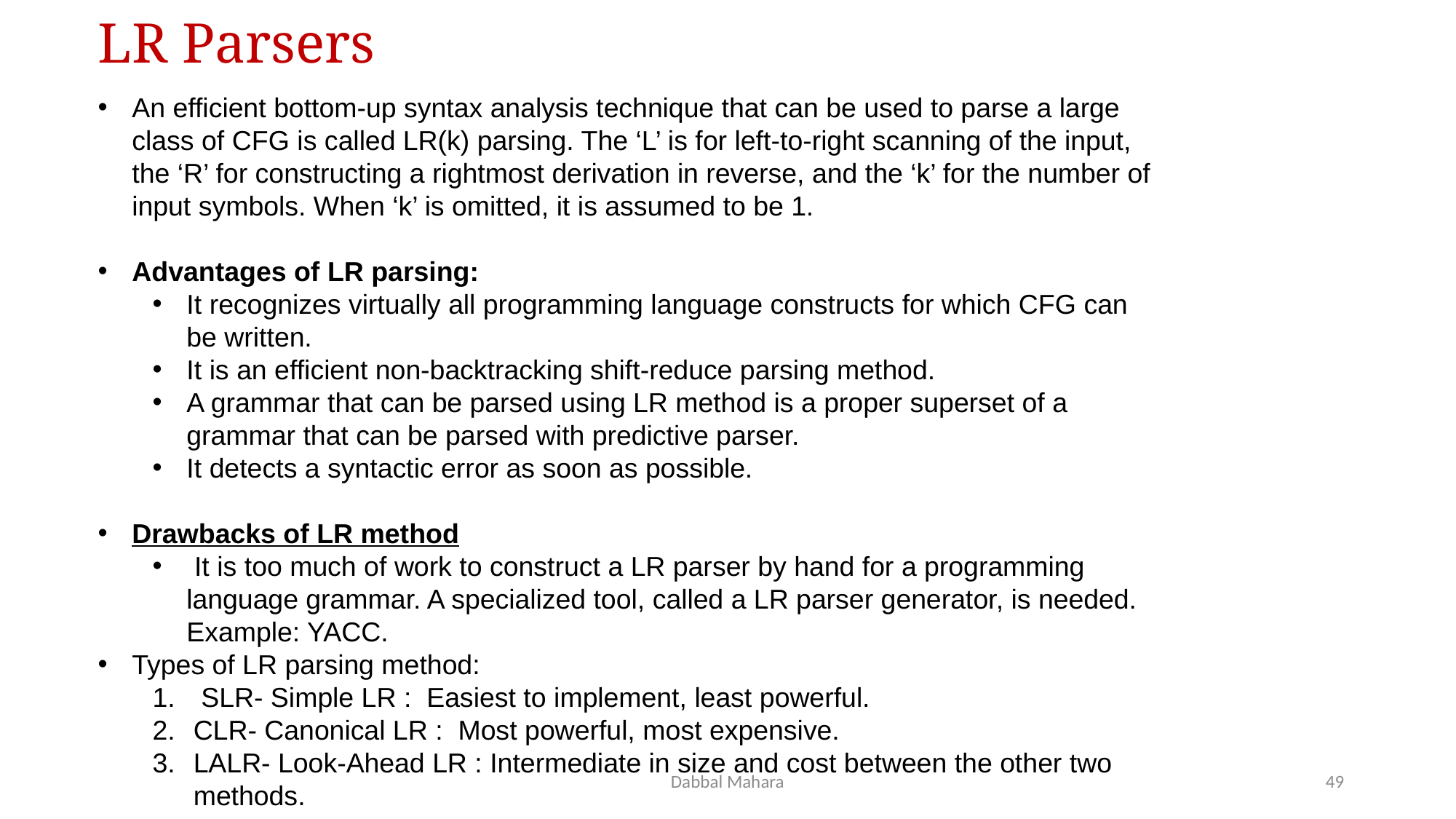

# LR Parsers
An efficient bottom-up syntax analysis technique that can be used to parse a large class of CFG is called LR(k) parsing. The ‘L’ is for left-to-right scanning of the input, the ‘R’ for constructing a rightmost derivation in reverse, and the ‘k’ for the number of input symbols. When ‘k’ is omitted, it is assumed to be 1.

Advantages of LR parsing:
It recognizes virtually all programming language constructs for which CFG can be written.
It is an efficient non-backtracking shift-reduce parsing method.
A grammar that can be parsed using LR method is a proper superset of a grammar that can be parsed with predictive parser.
It detects a syntactic error as soon as possible.
Drawbacks of LR method
 It is too much of work to construct a LR parser by hand for a programming language grammar. A specialized tool, called a LR parser generator, is needed. Example: YACC.
Types of LR parsing method:
 SLR- Simple LR :  Easiest to implement, least powerful.
CLR- Canonical LR :  Most powerful, most expensive.
LALR- Look-Ahead LR : Intermediate in size and cost between the other two methods.
Dabbal Mahara
49